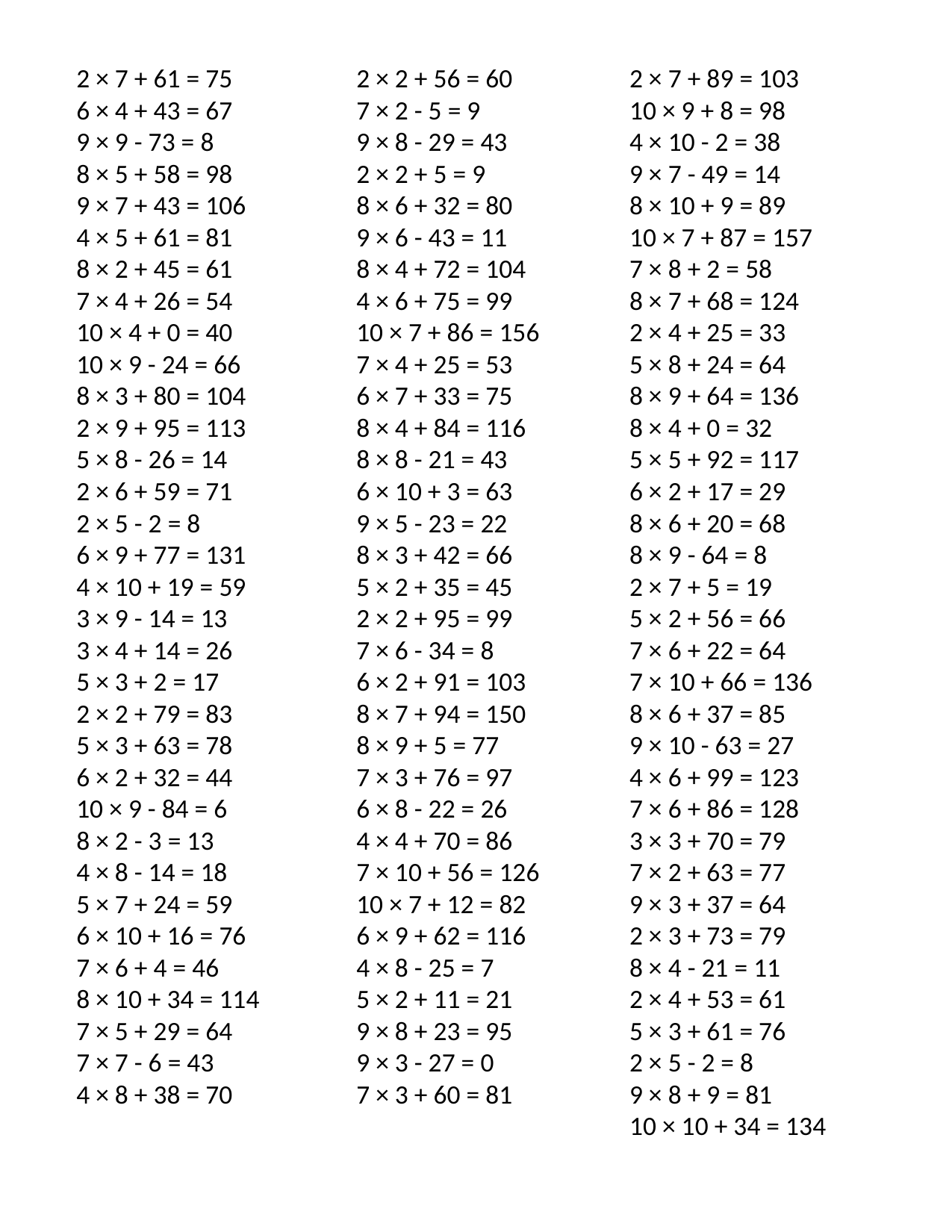

2 × 7 + 61 = 75
6 × 4 + 43 = 67
9 × 9 - 73 = 8
8 × 5 + 58 = 98
9 × 7 + 43 = 106
4 × 5 + 61 = 81
8 × 2 + 45 = 61
7 × 4 + 26 = 54
10 × 4 + 0 = 40
10 × 9 - 24 = 66
8 × 3 + 80 = 104
2 × 9 + 95 = 113
5 × 8 - 26 = 14
2 × 6 + 59 = 71
2 × 5 - 2 = 8
6 × 9 + 77 = 131
4 × 10 + 19 = 59
3 × 9 - 14 = 13
3 × 4 + 14 = 26
5 × 3 + 2 = 17
2 × 2 + 79 = 83
5 × 3 + 63 = 78
6 × 2 + 32 = 44
10 × 9 - 84 = 6
8 × 2 - 3 = 13
4 × 8 - 14 = 18
5 × 7 + 24 = 59
6 × 10 + 16 = 76
7 × 6 + 4 = 46
8 × 10 + 34 = 114
7 × 5 + 29 = 64
7 × 7 - 6 = 43
4 × 8 + 38 = 70

2 × 2 + 56 = 60
7 × 2 - 5 = 9
9 × 8 - 29 = 43
2 × 2 + 5 = 9
8 × 6 + 32 = 80
9 × 6 - 43 = 11
8 × 4 + 72 = 104
4 × 6 + 75 = 99
10 × 7 + 86 = 156
7 × 4 + 25 = 53
6 × 7 + 33 = 75
8 × 4 + 84 = 116
8 × 8 - 21 = 43
6 × 10 + 3 = 63
9 × 5 - 23 = 22
8 × 3 + 42 = 66
5 × 2 + 35 = 45
2 × 2 + 95 = 99
7 × 6 - 34 = 8
6 × 2 + 91 = 103
8 × 7 + 94 = 150
8 × 9 + 5 = 77
7 × 3 + 76 = 97
6 × 8 - 22 = 26
4 × 4 + 70 = 86
7 × 10 + 56 = 126
10 × 7 + 12 = 82
6 × 9 + 62 = 116
4 × 8 - 25 = 7
5 × 2 + 11 = 21
9 × 8 + 23 = 95
9 × 3 - 27 = 0
7 × 3 + 60 = 81

2 × 7 + 89 = 103
10 × 9 + 8 = 98
4 × 10 - 2 = 38
9 × 7 - 49 = 14
8 × 10 + 9 = 89
10 × 7 + 87 = 157
7 × 8 + 2 = 58
8 × 7 + 68 = 124
2 × 4 + 25 = 33
5 × 8 + 24 = 64
8 × 9 + 64 = 136
8 × 4 + 0 = 32
5 × 5 + 92 = 117
6 × 2 + 17 = 29
8 × 6 + 20 = 68
8 × 9 - 64 = 8
2 × 7 + 5 = 19
5 × 2 + 56 = 66
7 × 6 + 22 = 64
7 × 10 + 66 = 136
8 × 6 + 37 = 85
9 × 10 - 63 = 27
4 × 6 + 99 = 123
7 × 6 + 86 = 128
3 × 3 + 70 = 79
7 × 2 + 63 = 77
9 × 3 + 37 = 64
2 × 3 + 73 = 79
8 × 4 - 21 = 11
2 × 4 + 53 = 61
5 × 3 + 61 = 76
2 × 5 - 2 = 8
9 × 8 + 9 = 81
10 × 10 + 34 = 134